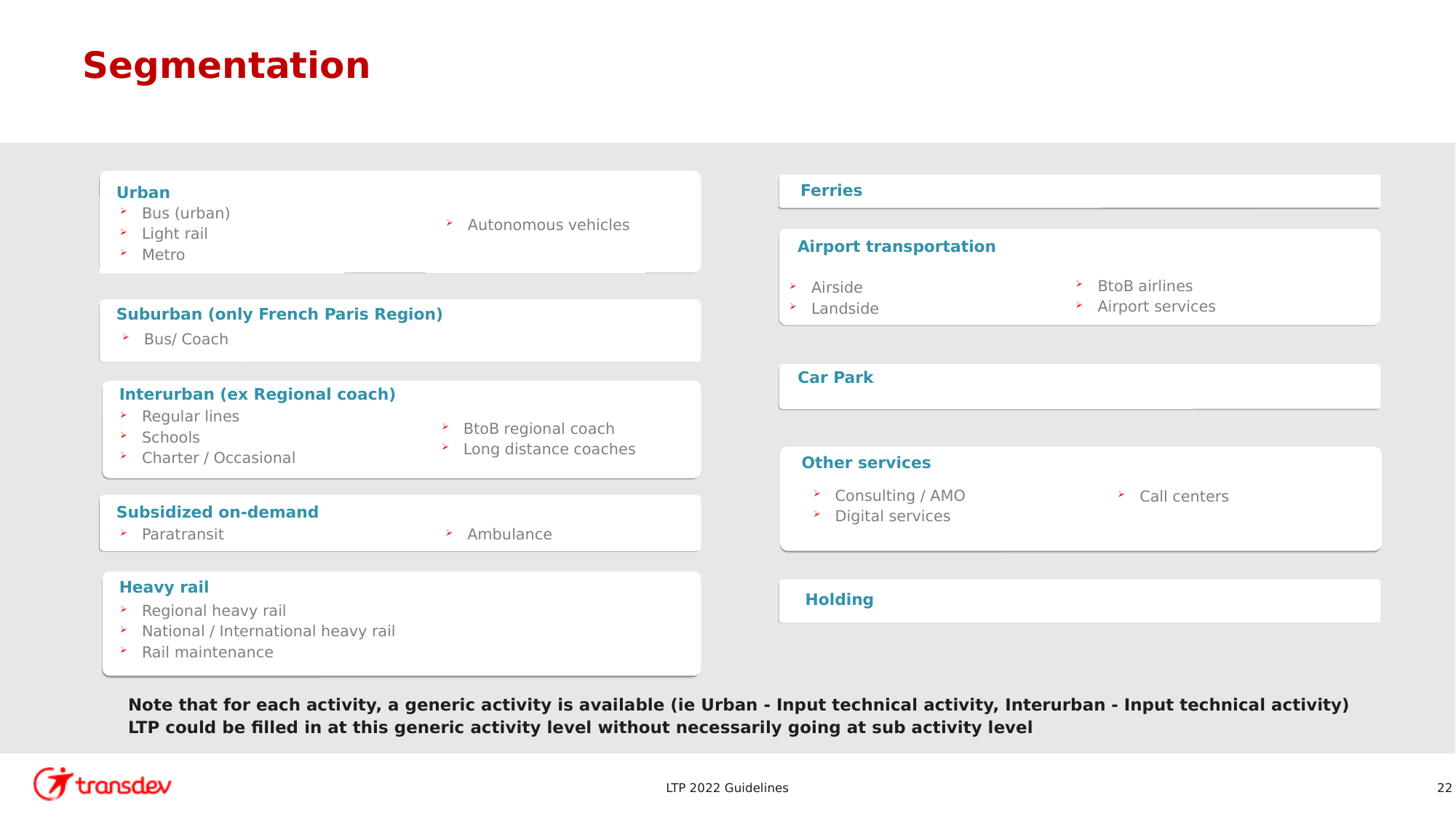

# Segmentation

Urban
Bus (urban)
Light rail
Metro
Autonomous vehicles

Ferries

Airport transportation
Airside
Landside
BtoB airlines
Airport services

Suburban (only French Paris Region)
Bus/ Coach

Car Park

Interurban (ex Regional coach)
Regular lines
Schools
Charter / Occasional
BtoB regional coach
Long distance coaches

Other services
Call centers
Consulting / AMO
Digital services

Subsidized on-demand
Ambulance
Paratransit

Heavy rail
Regional heavy rail
National / International heavy rail
Rail maintenance

Holding
Note that for each activity, a generic activity is available (ie Urban - Input technical activity, Interurban - Input technical activity)
LTP could be filled in at this generic activity level without necessarily going at sub activity level
LTP 2022 Guidelines